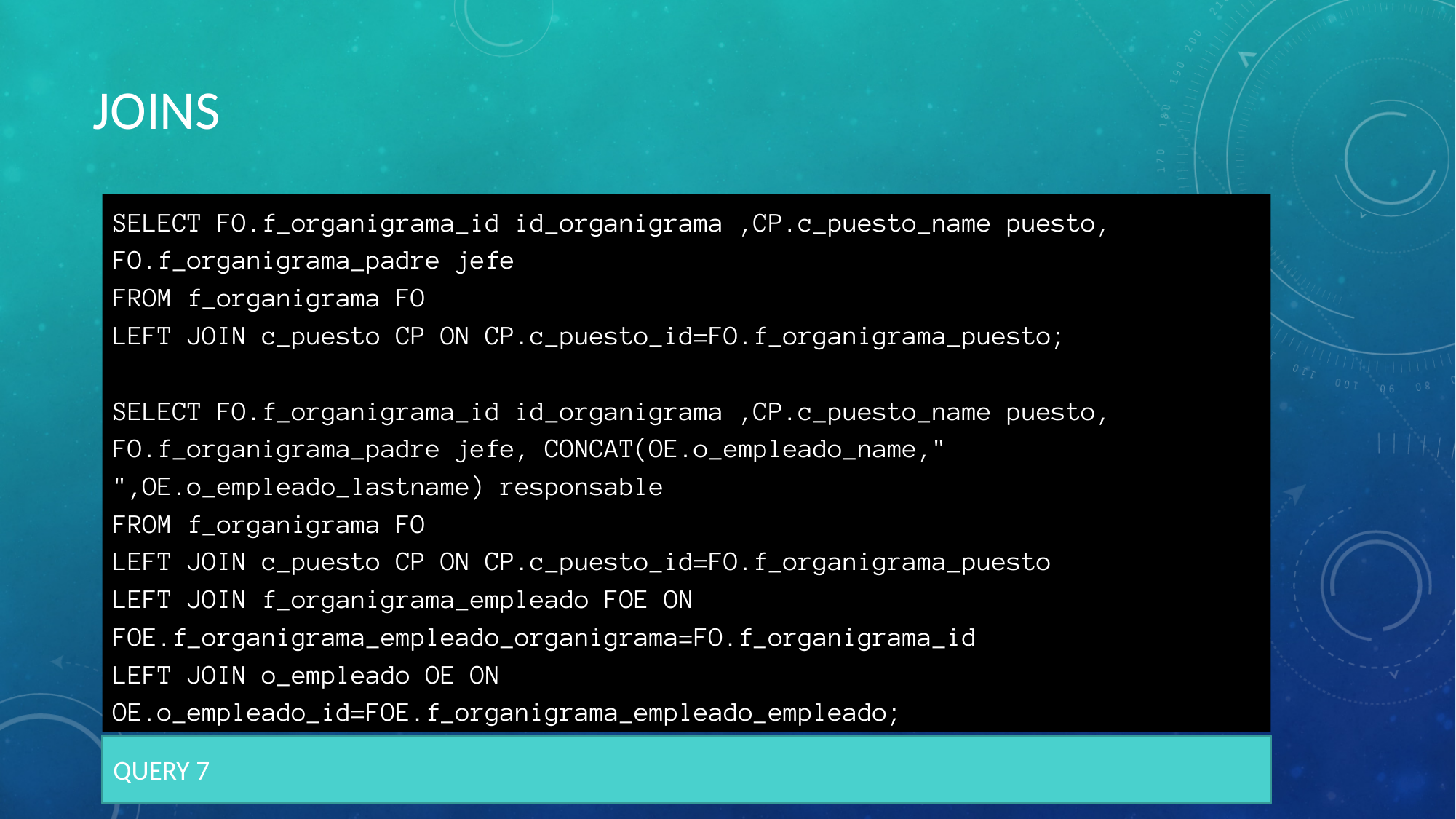

# JOINS
SELECT FO.f_organigrama_id id_organigrama ,CP.c_puesto_name puesto, FO.f_organigrama_padre jefe
FROM f_organigrama FO
LEFT JOIN c_puesto CP ON CP.c_puesto_id=FO.f_organigrama_puesto;

SELECT FO.f_organigrama_id id_organigrama ,CP.c_puesto_name puesto, FO.f_organigrama_padre jefe, CONCAT(OE.o_empleado_name," ",OE.o_empleado_lastname) responsable
FROM f_organigrama FO
LEFT JOIN c_puesto CP ON CP.c_puesto_id=FO.f_organigrama_puesto
LEFT JOIN f_organigrama_empleado FOE ON FOE.f_organigrama_empleado_organigrama=FO.f_organigrama_id
LEFT JOIN o_empleado OE ON OE.o_empleado_id=FOE.f_organigrama_empleado_empleado;
QUERY 7